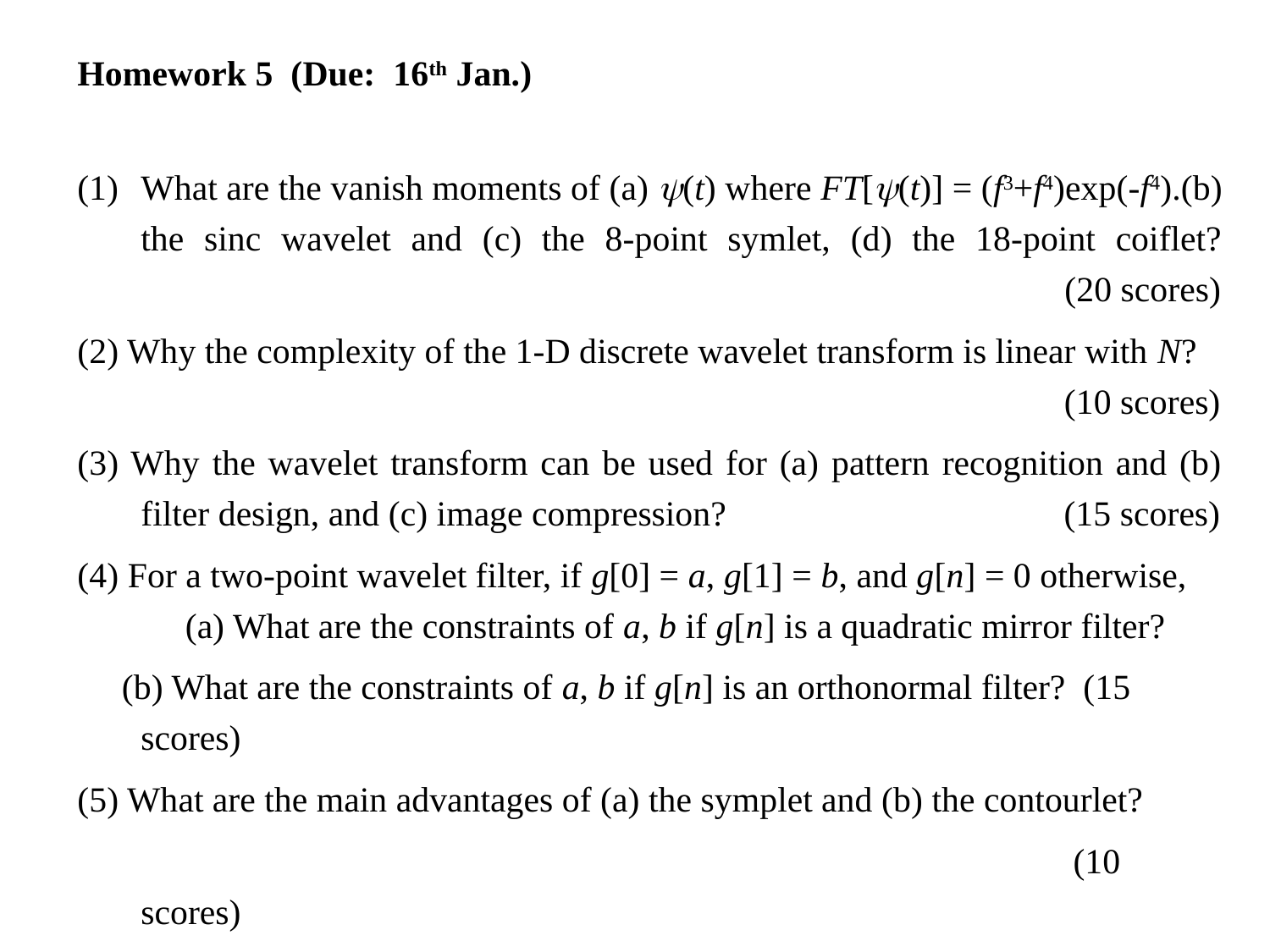

Homework 5  (Due:  16th Jan.)

What are the vanish moments of (a) ψ(t) where FT[ψ(t)] = (f3+f4)exp(-f4).(b) the sinc wavelet and (c) the 8-point symlet, (d) the 18-point coiflet?
                                                                                                        (20 scores)
(2) Why the complexity of the 1-D discrete wavelet transform is linear with N?
                                                                                                               (10 scores)
(3) Why the wavelet transform can be used for (a) pattern recognition and (b) filter design, and (c) image compression?                                      (15 scores)
(4) For a two-point wavelet filter, if g[0] = a, g[1] = b, and g[n] = 0 otherwise,
     (a) What are the constraints of a, b if g[n] is a quadratic mirror filter?
     (b) What are the constraints of a, b if g[n] is an orthonormal filter?  (15 scores)
(5) What are the main advantages of (a) the symplet and (b) the contourlet?
                                                                                                                (10 scores)